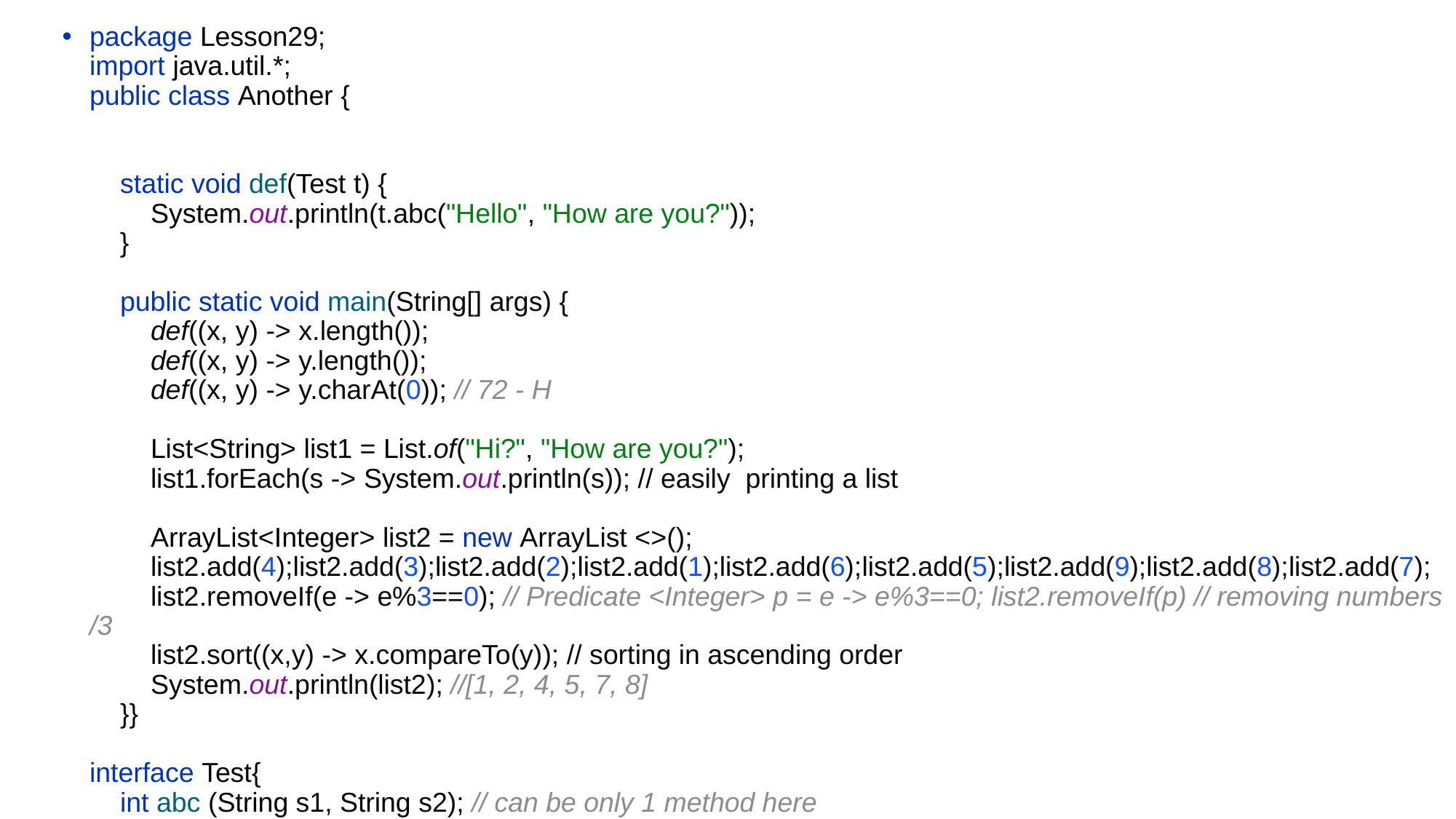

package Lesson29;
import java.util.*;
public class Another {
    static void def(Test t) {
        System.out.println(t.abc("Hello", "How are you?"));
    }
    public static void main(String[] args) {
        def((x, y) -> x.length());
        def((x, y) -> y.length());
        def((x, y) -> y.charAt(0)); // 72 - H
        List<String> list1 = List.of("Hi?", "How are you?");
        list1.forEach(s -> System.out.println(s)); // easily  printing a list
        ArrayList<Integer> list2 = new ArrayList <>();
        list2.add(4);list2.add(3);list2.add(2);list2.add(1);list2.add(6);list2.add(5);list2.add(9);list2.add(8);list2.add(7);
        list2.removeIf(e -> e%3==0); // Predicate <Integer> p = e -> e%3==0; list2.removeIf(p) // removing numbers /3
        list2.sort((x,y) -> x.compareTo(y)); // sorting in ascending order
        System.out.println(list2); //[1, 2, 4, 5, 7, 8]
    }}
interface Test{
    int abc (String s1, String s2); // can be only 1 method here
}